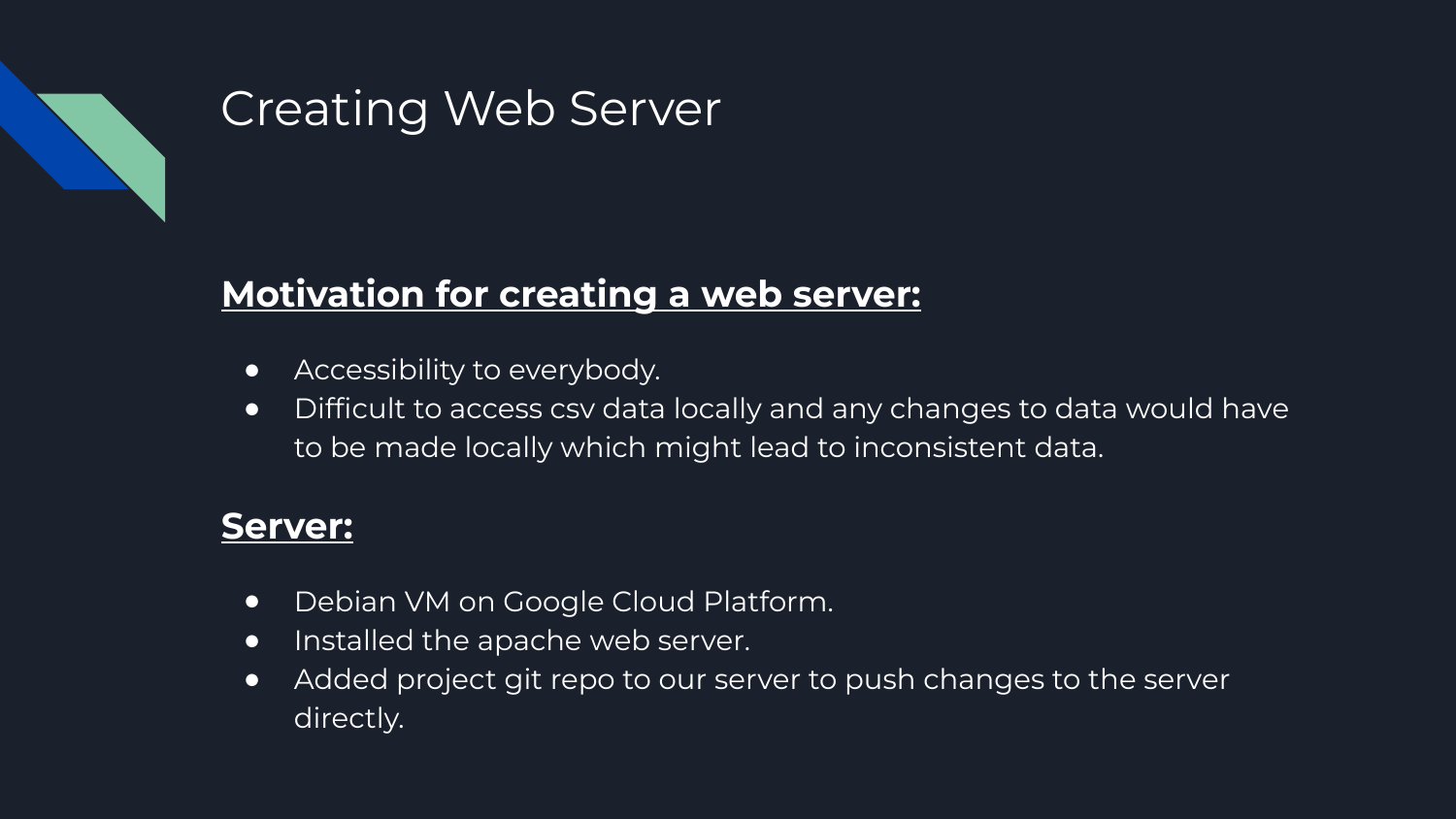

# Creating Web Server
Motivation for creating a web server:
Accessibility to everybody.
Difficult to access csv data locally and any changes to data would have to be made locally which might lead to inconsistent data.
Server:
Debian VM on Google Cloud Platform.
Installed the apache web server.
Added project git repo to our server to push changes to the server directly.